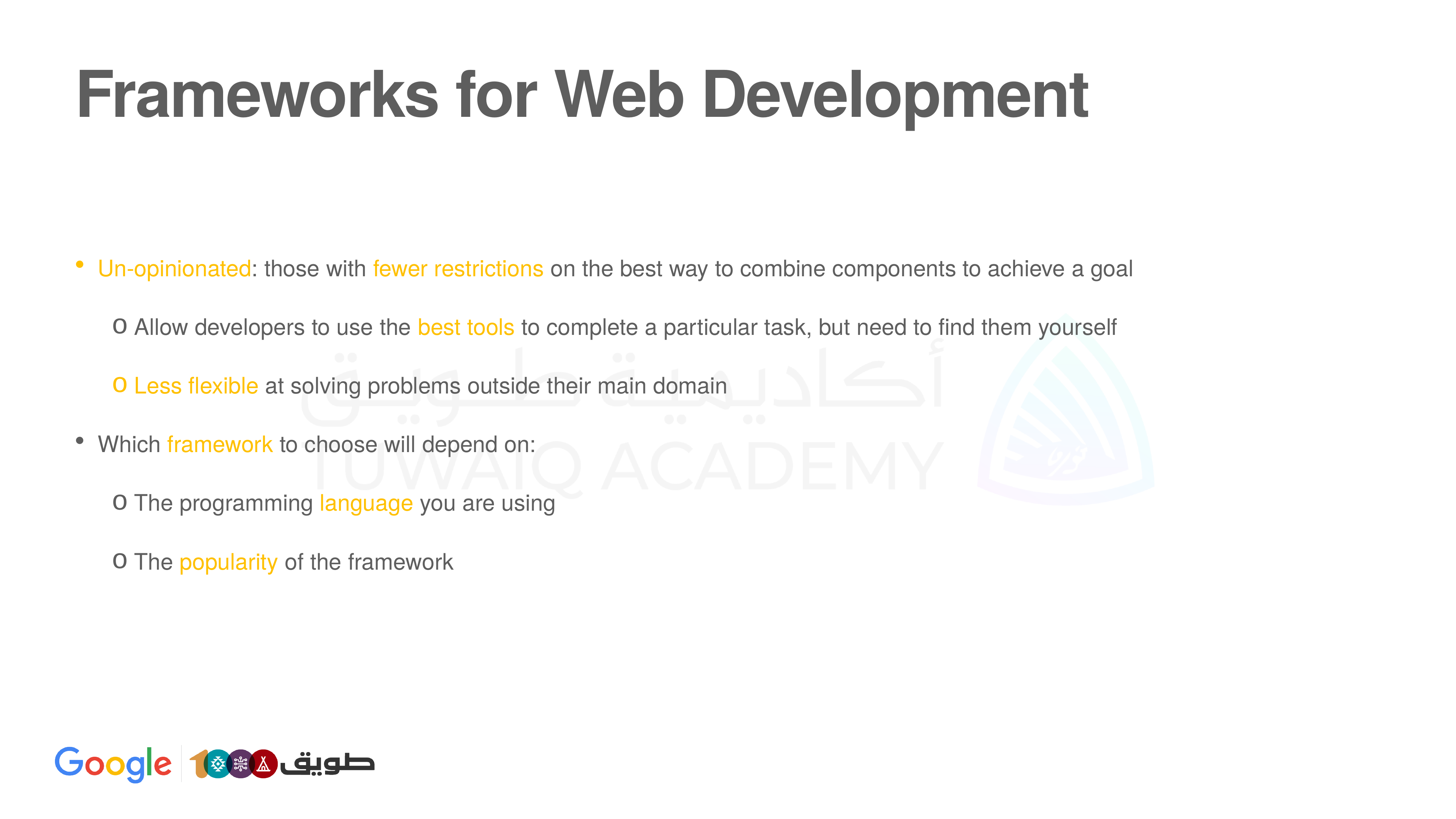

# Frameworks for Web Development

Un-opinionated: those with fewer restrictions on the best way to combine components to achieve a goal
Allow developers to use the best tools to complete a particular task, but need to find them yourself
Less flexible at solving problems outside their main domain
Which framework to choose will depend on:
The programming language you are using
The popularity of the framework